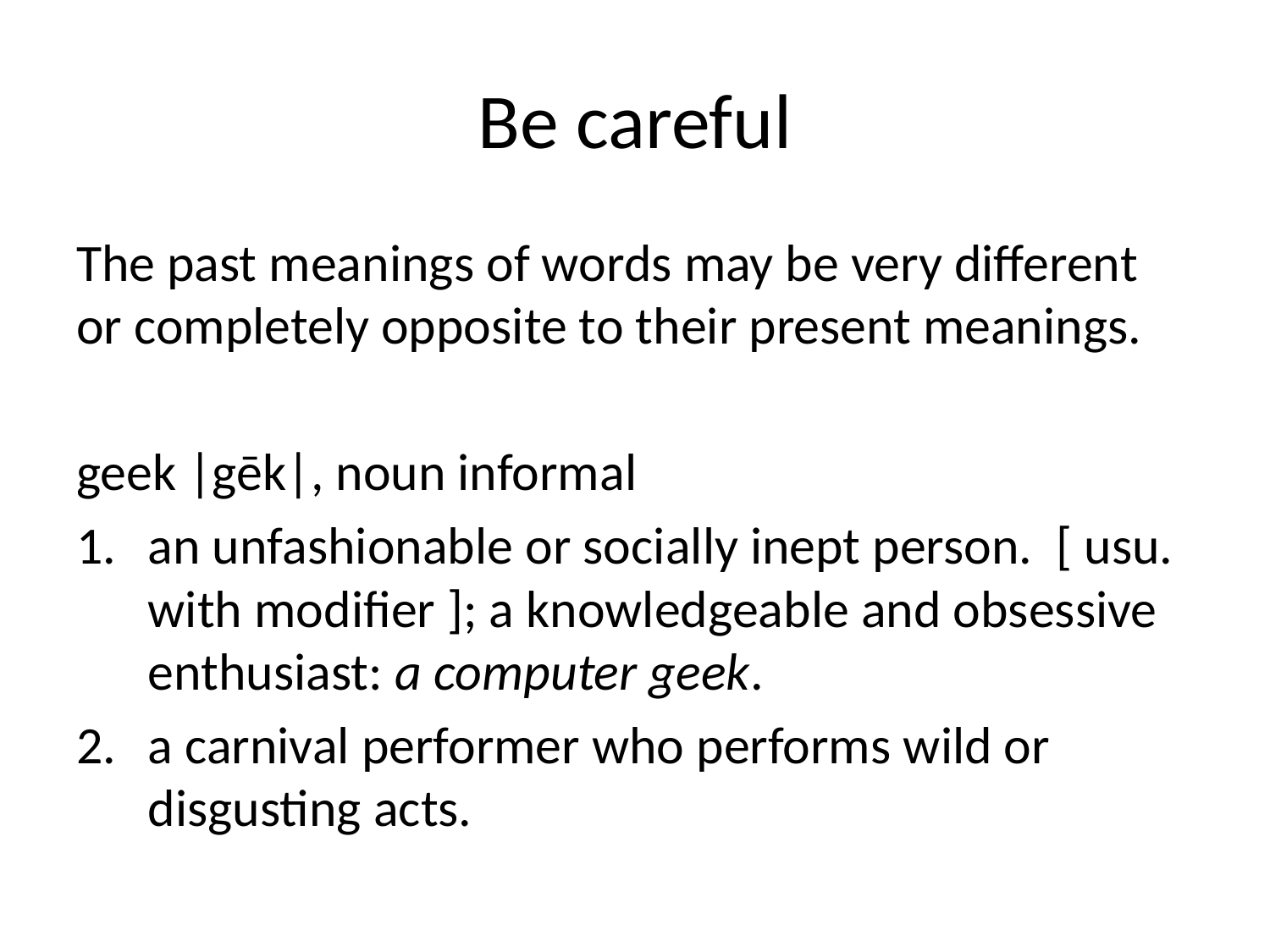

# Be careful
The past meanings of words may be very different or completely opposite to their present meanings.

geek |gēk|, noun informal
an unfashionable or socially inept person.  [ usu. with modifier ]; a knowledgeable and obsessive enthusiast: a computer geek.
a carnival performer who performs wild or disgusting acts.